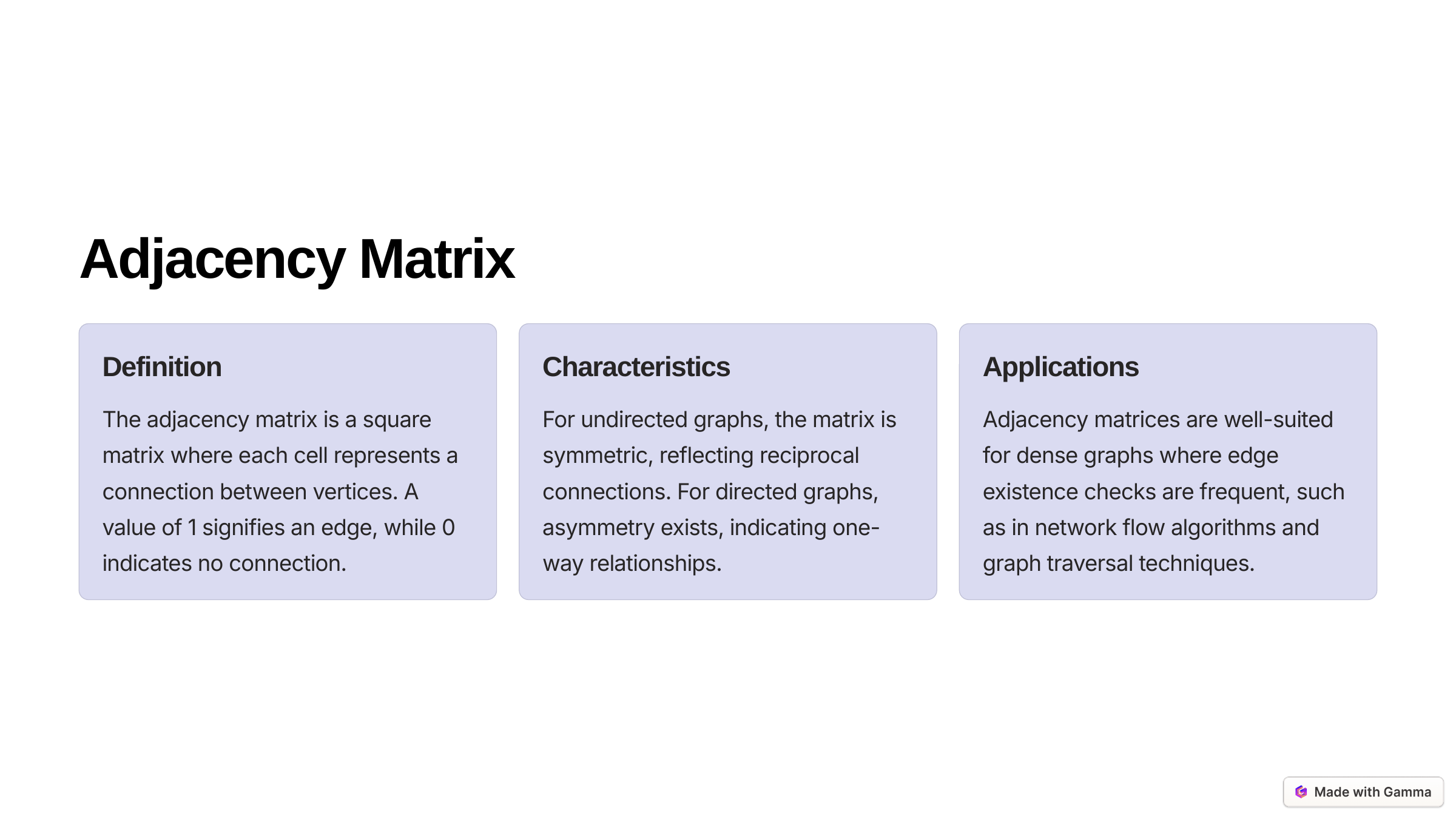

Adjacency Matrix

Definition
Characteristics
Applications
The adjacency matrix is a square matrix where each cell represents a connection between vertices. A value of 1 signifies an edge, while 0 indicates no connection.
For undirected graphs, the matrix is symmetric, reflecting reciprocal connections. For directed graphs, asymmetry exists, indicating one-way relationships.
Adjacency matrices are well-suited for dense graphs where edge existence checks are frequent, such as in network flow algorithms and graph traversal techniques.